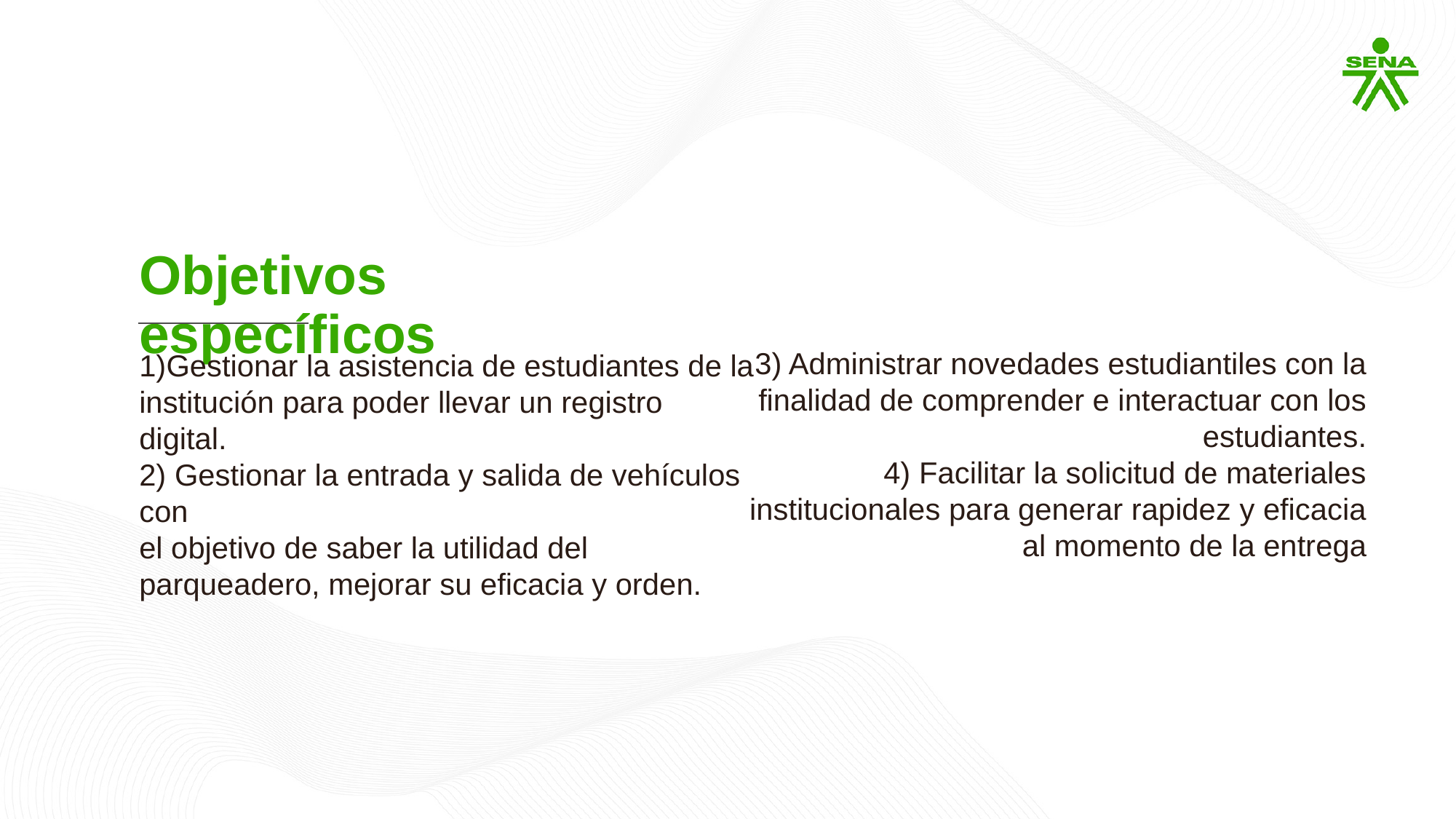

Objetivos específicos
3) Administrar novedades estudiantiles con la
finalidad de comprender e interactuar con los
estudiantes.
4) Facilitar la solicitud de materiales
institucionales para generar rapidez y eficacia
al momento de la entrega

1)Gestionar la asistencia de estudiantes de la
institución para poder llevar un registro
digital.
2) Gestionar la entrada y salida de vehículos con
el objetivo de saber la utilidad del
parqueadero, mejorar su eficacia y orden.